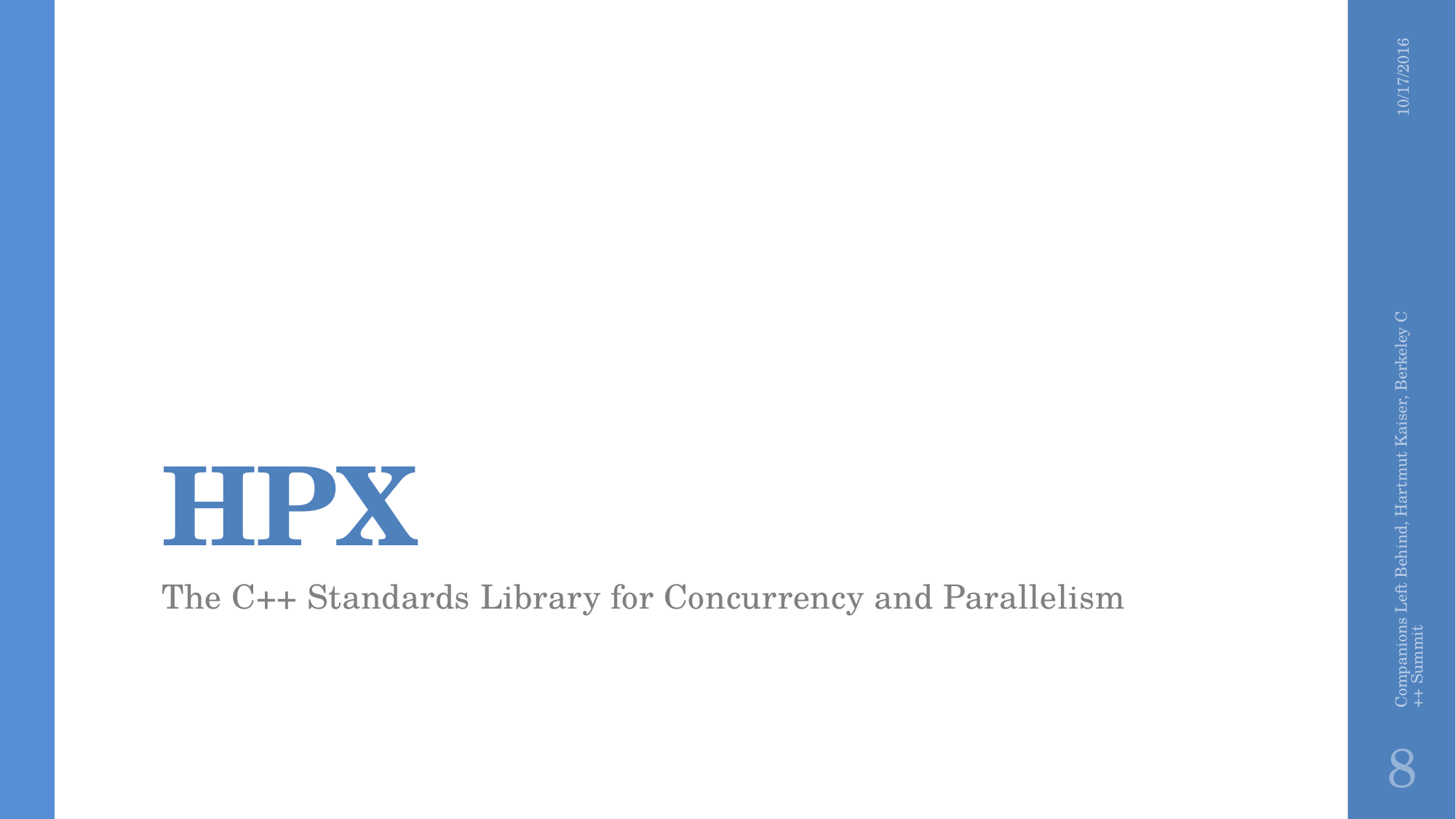

# HPX
10/17/2016
Companions Left Behind, Hartmut Kaiser, Berkeley C++ Summit
The C++ Standards Library for Concurrency and Parallelism
8